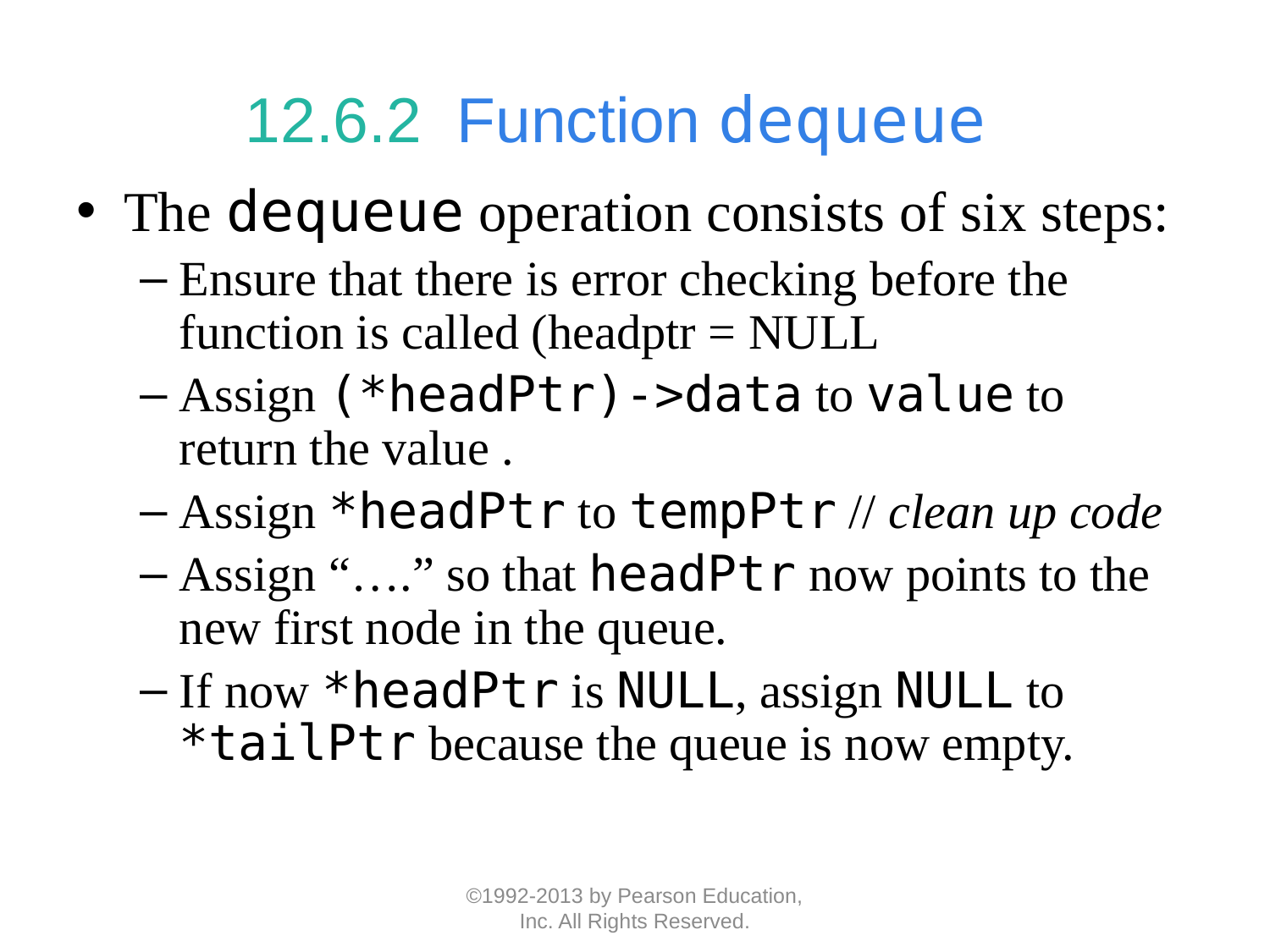

# 12.6.2  Function dequeue
The dequeue operation consists of six steps:
Ensure that there is error checking before the function is called (headptr = NULL
Assign (*headPtr)->data to value to return the value .
Assign *headPtr to tempPtr // clean up code
Assign “….” so that headPtr now points to the new first node in the queue.
If now *headPtr is NULL, assign NULL to *tailPtr because the queue is now empty.

©1992-2013 by Pearson Education, Inc. All Rights Reserved.